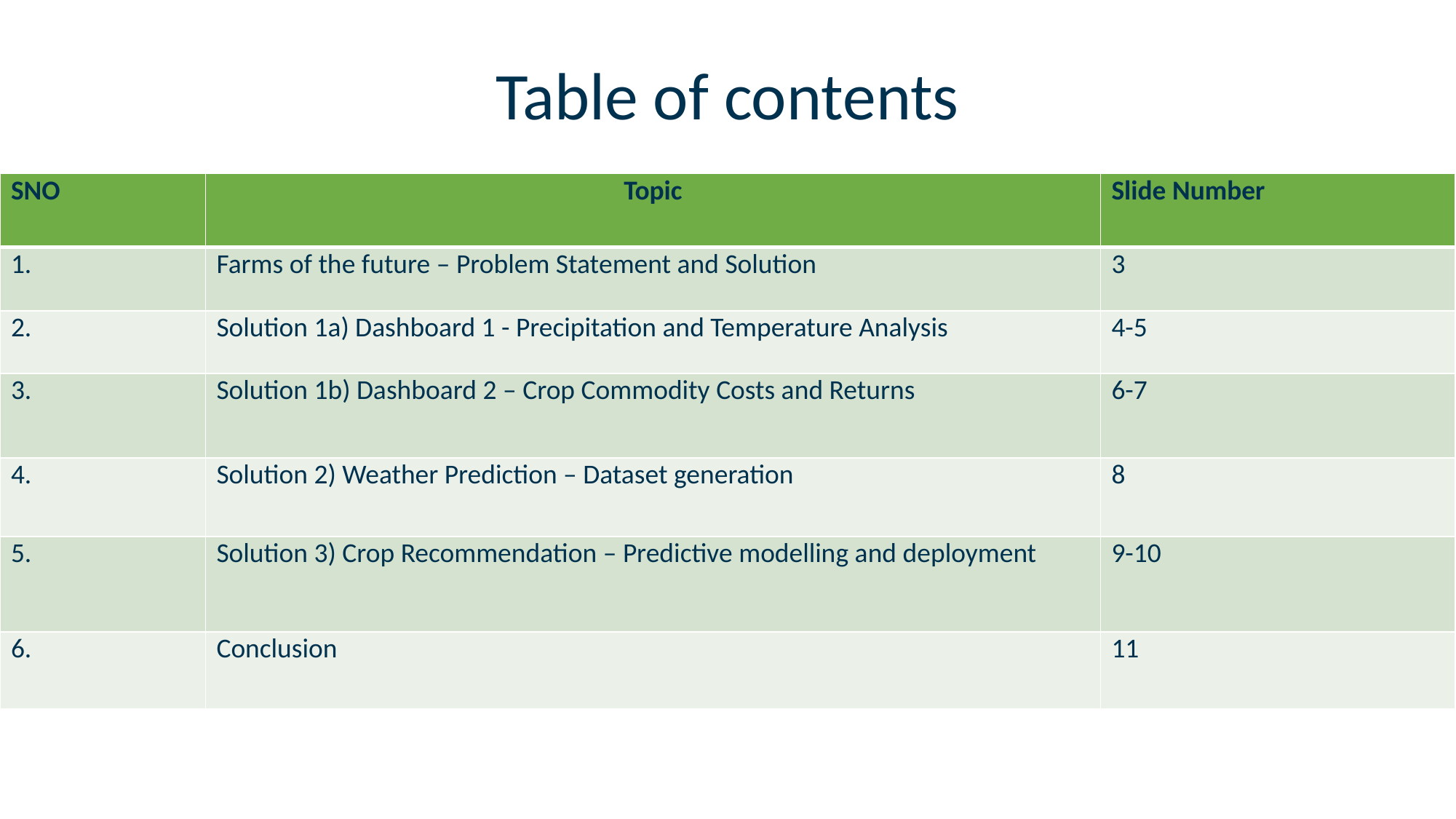

# Table of contents
| SNO | Topic | Slide Number |
| --- | --- | --- |
| 1. | Farms of the future – Problem Statement and Solution | 3 |
| 2. | Solution 1a) Dashboard 1 - Precipitation and Temperature Analysis | 4-5 |
| 3. | Solution 1b) Dashboard 2 – Crop Commodity Costs and Returns | 6-7 |
| 4. | Solution 2) Weather Prediction – Dataset generation | 8 |
| 5. | Solution 3) Crop Recommendation – Predictive modelling and deployment | 9-10 |
| 6. | Conclusion | 11 |